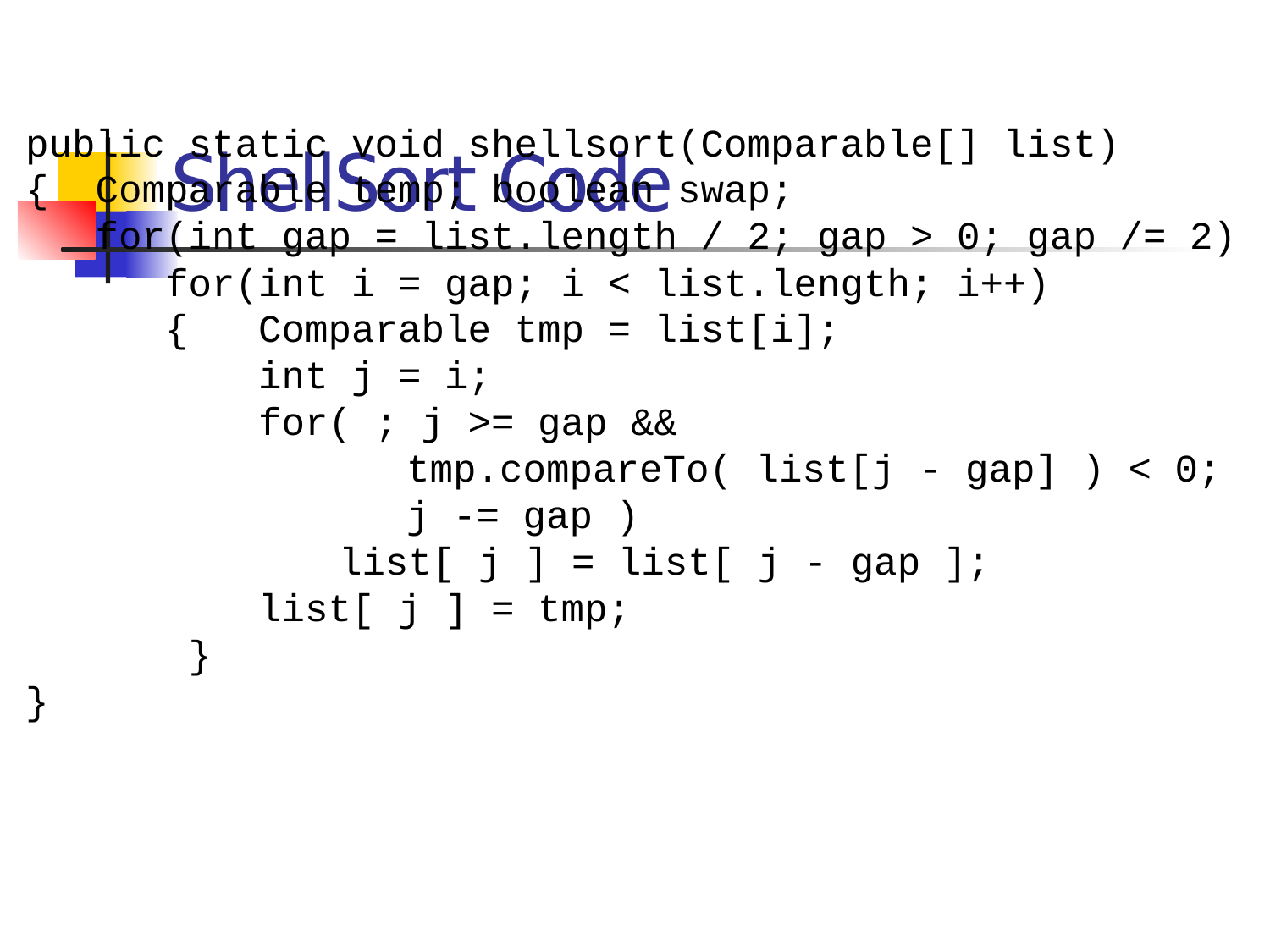

# ShellSort Code
public static void shellsort(Comparable[] list)
{  Comparable temp; boolean swap;
   for(int gap = list.length / 2; gap > 0; gap /= 2)
      for(int i = gap; i < list.length; i++)
      {   Comparable tmp = list[i];
          int j = i;
          for( ; j >= gap &&
			tmp.compareTo( list[j - gap] ) < 0;
			j -= gap )
	        list[ j ] = list[ j - gap ];
          list[ j ] = tmp;
       }
}